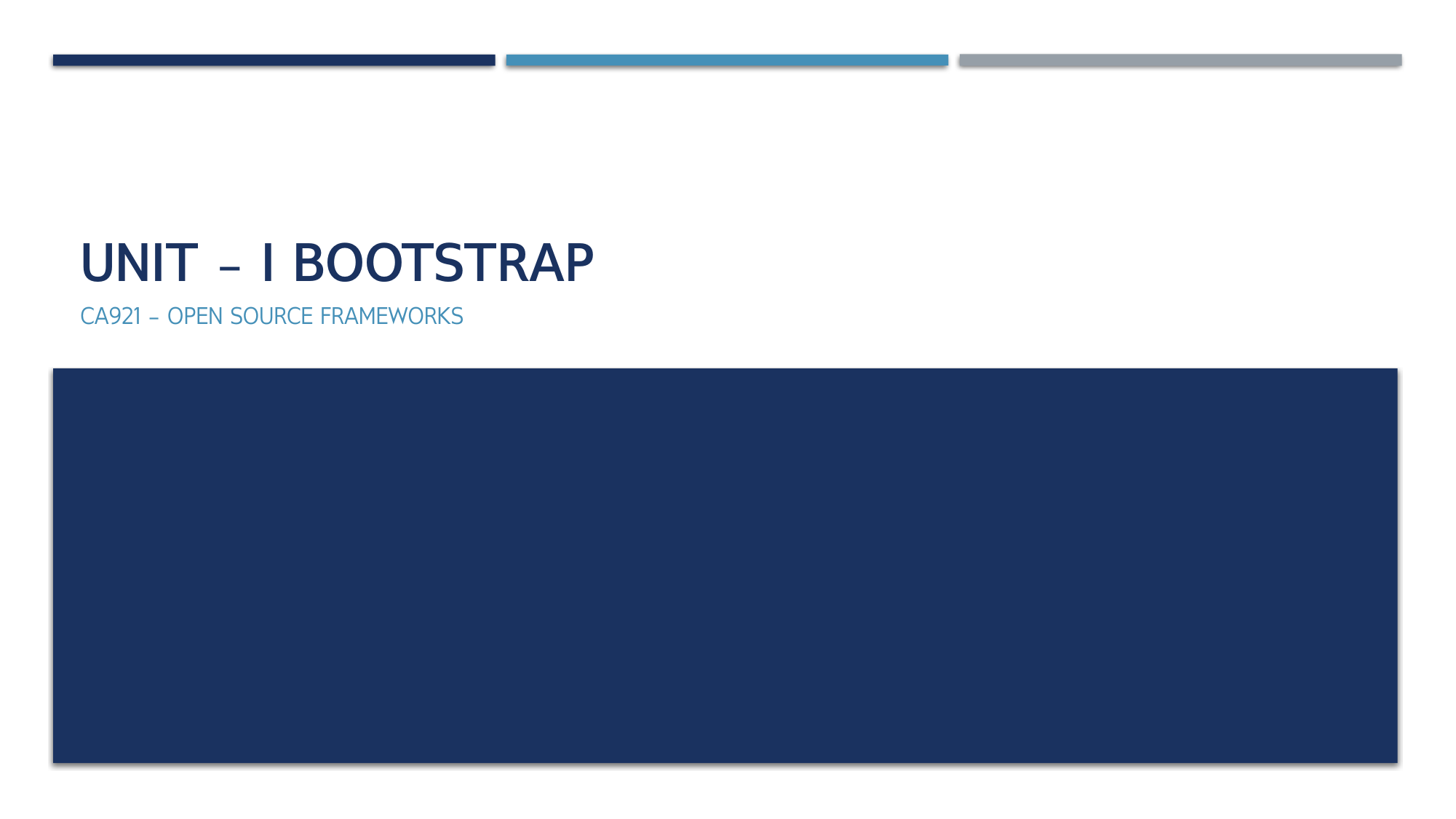

# Unit – I Bootstrap
CA921 – Open Source Frameworks